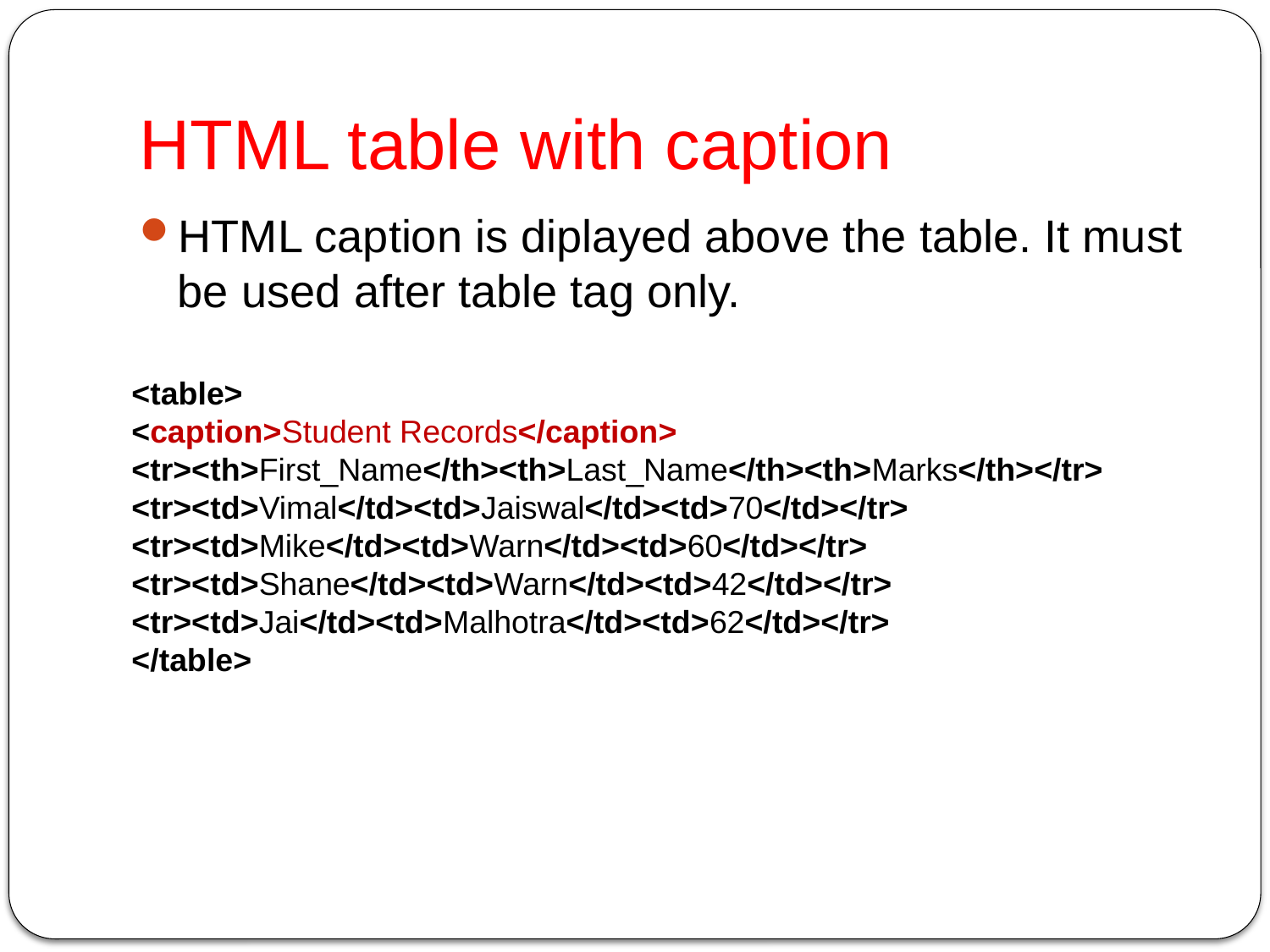

# HTML table with caption
HTML caption is diplayed above the table. It must be used after table tag only.
<table>
<caption>Student Records</caption>
<tr><th>First_Name</th><th>Last_Name</th><th>Marks</th></tr>
<tr><td>Vimal</td><td>Jaiswal</td><td>70</td></tr>
<tr><td>Mike</td><td>Warn</td><td>60</td></tr>
<tr><td>Shane</td><td>Warn</td><td>42</td></tr>
<tr><td>Jai</td><td>Malhotra</td><td>62</td></tr>
</table>